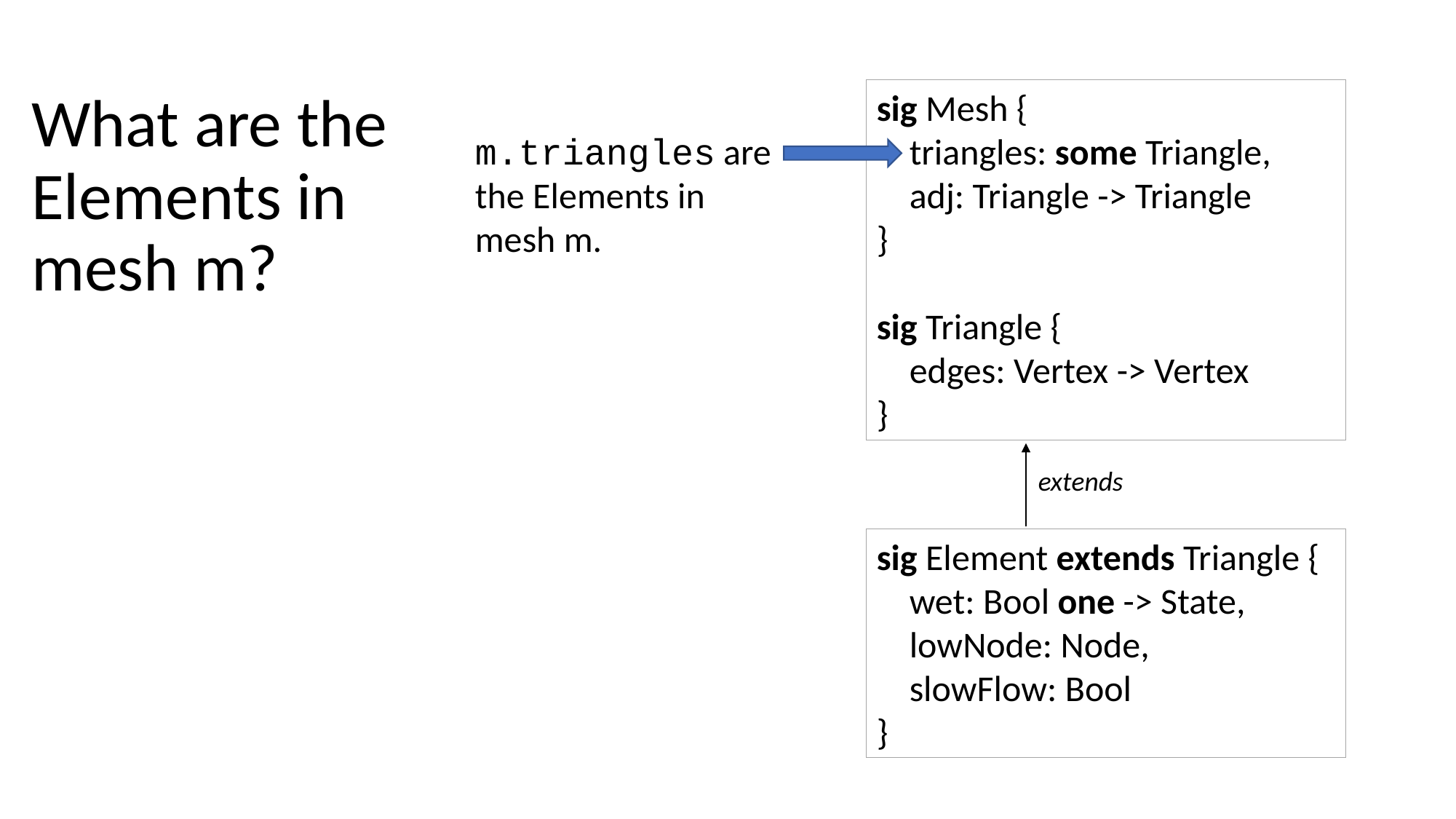

# What are the Elements in mesh m?
sig Mesh {
    triangles: some Triangle,
    adj: Triangle -> Triangle
}

sig Triangle {
    edges: Vertex -> Vertex
}
m.triangles are the Elements in mesh m.

extends
sig Element extends Triangle {
    wet: Bool one -> State,
    lowNode: Node,
    slowFlow: Bool
}